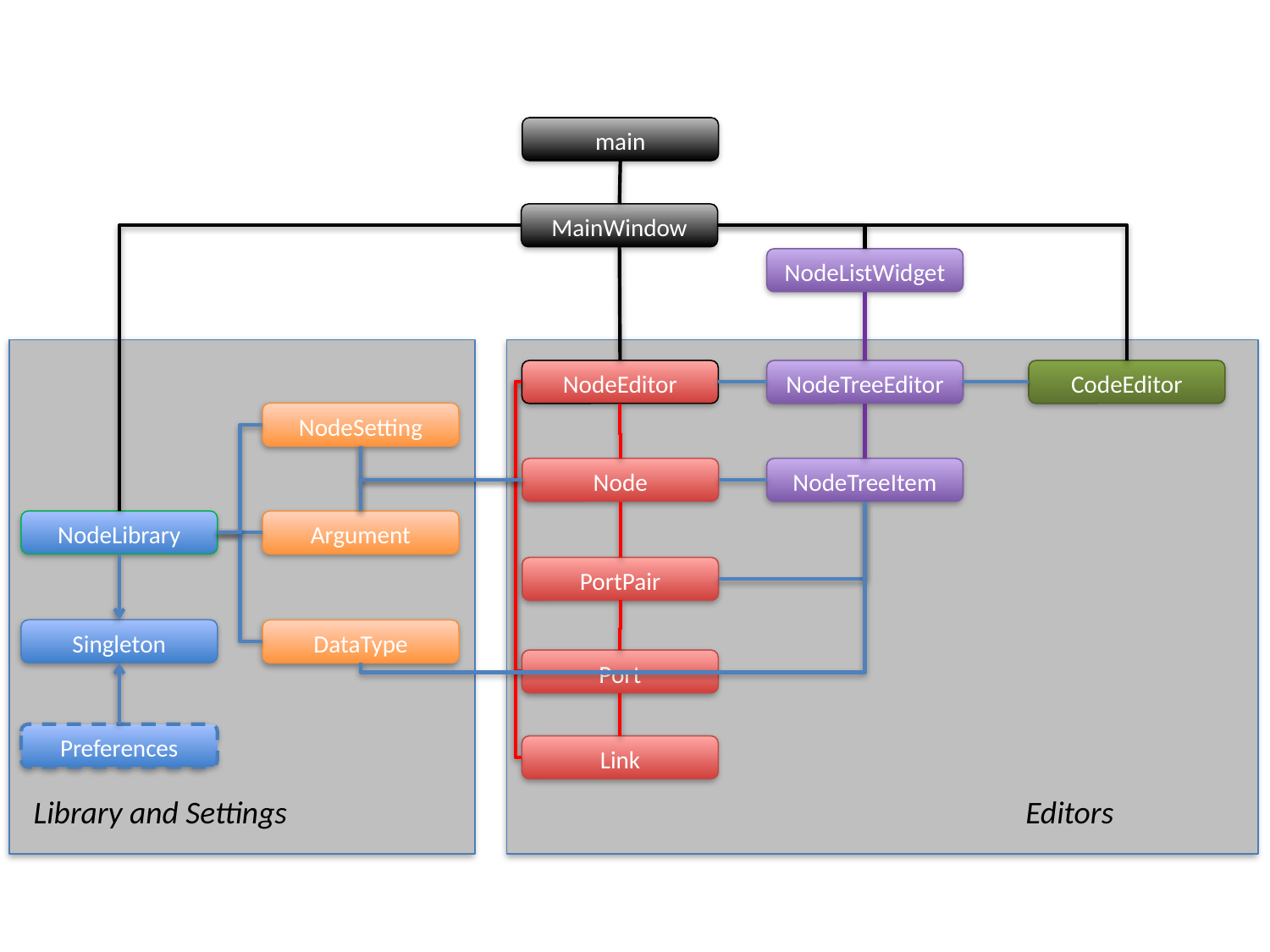

main
MainWindow
NodeListWidget

NodeTreeEditor
NodeEditor
CodeEditor
NodeSetting
NodeTreeItem
Node
Argument
NodeLibrary
PortPair
Singleton
DataType
Port
Preferences
Link
Library and Settings
Editors